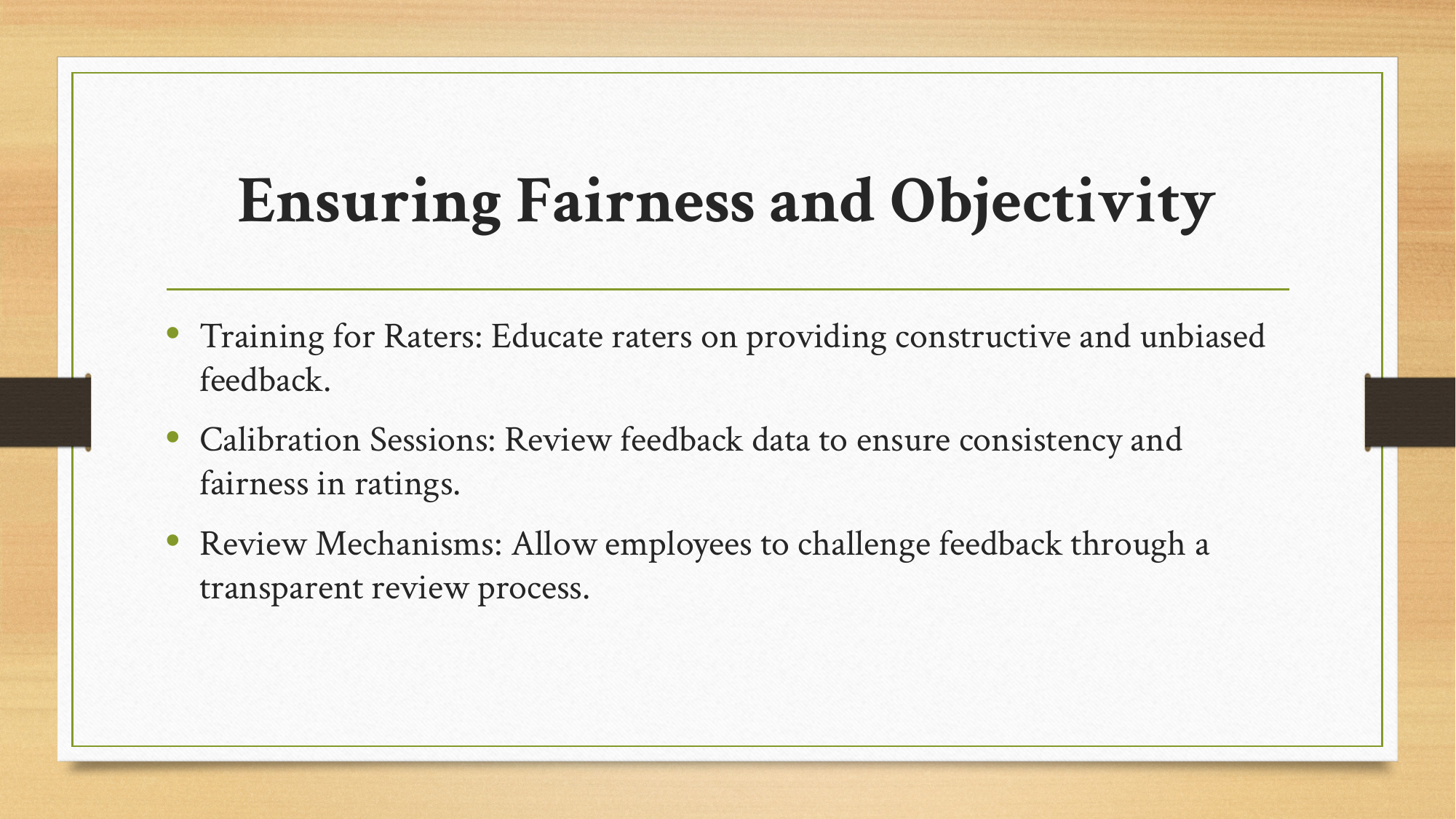

# Ensuring Fairness and Objectivity
Training for Raters: Educate raters on providing constructive and unbiased feedback.
Calibration Sessions: Review feedback data to ensure consistency and fairness in ratings.
Review Mechanisms: Allow employees to challenge feedback through a transparent review process.